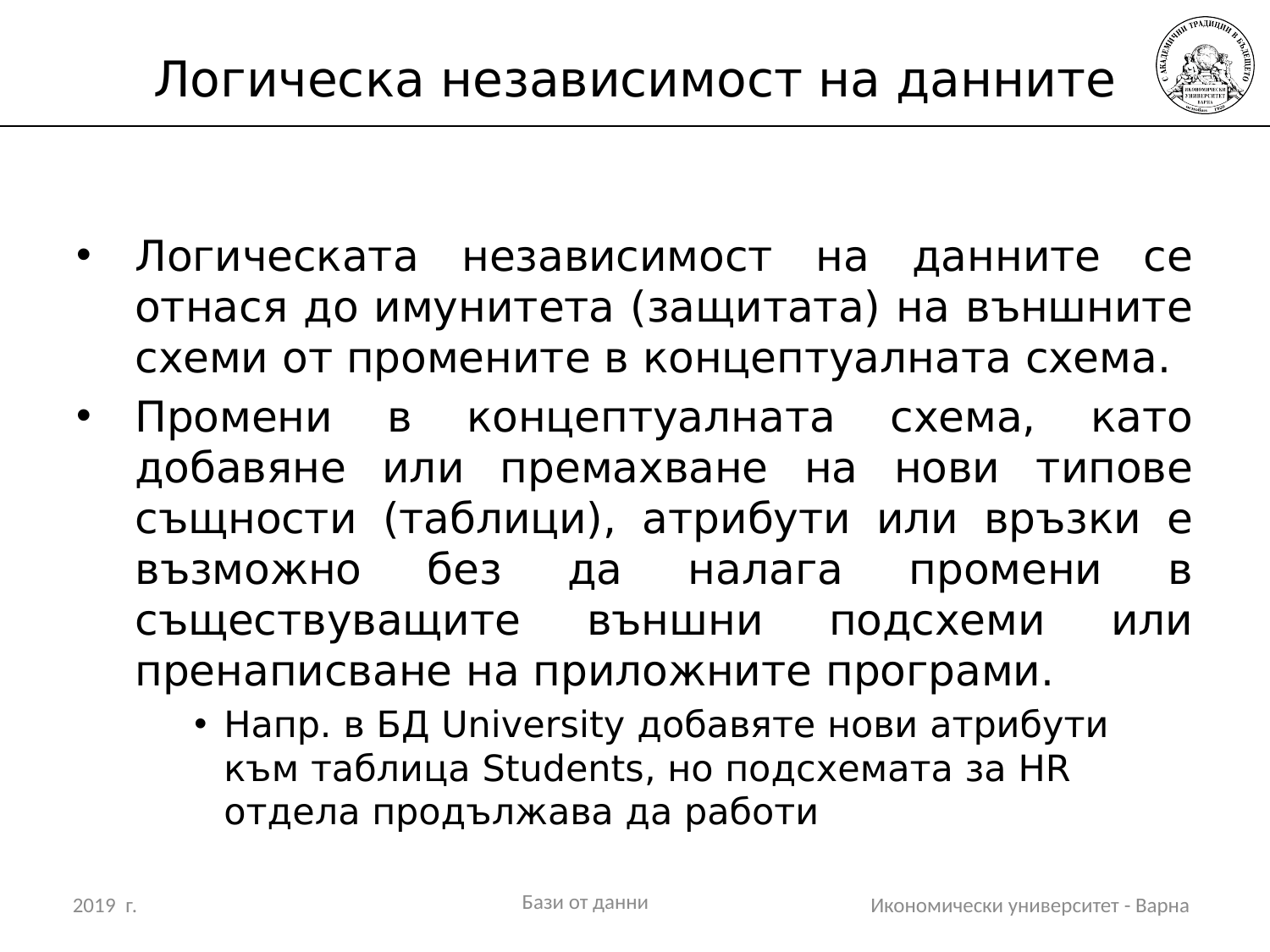

# Логическа независимост на данните
Логическата независимост на данните се отнася до имунитета (защитата) на външните схеми от промените в концептуалната схема.
Промени в концептуалната схема, като добавяне или премахване на нови типове същности (таблици), атрибути или връзки е възможно без да налага промени в съществуващите външни подсхеми или пренаписване на приложните програми.
Напр. в БД University добавяте нови атрибути към таблица Students, но подсхемата за HR отдела продължава да работи
Бази от данни
2019  г.
Икономически университет - Варна